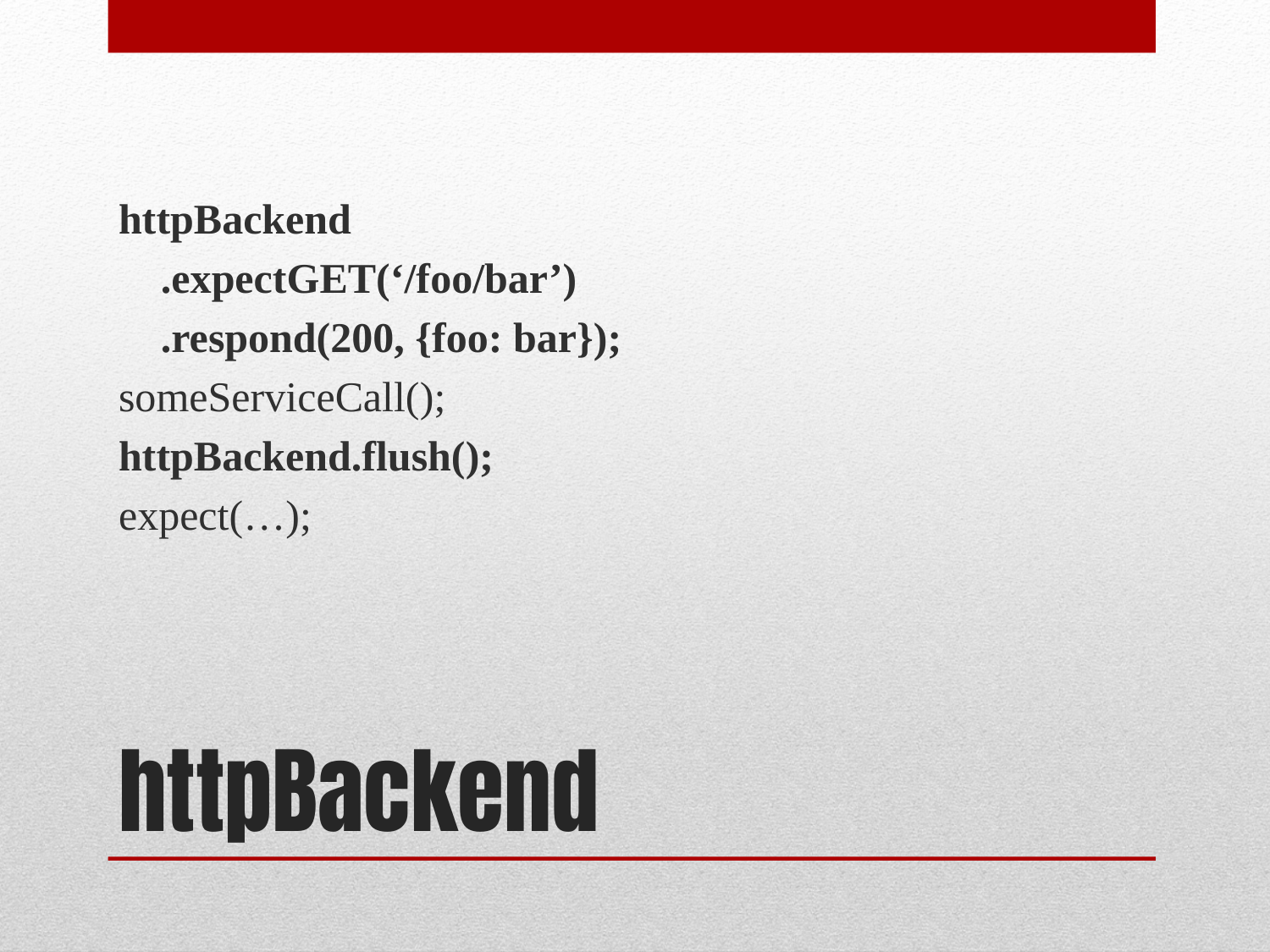

httpBackend
    .expectGET(‘/foo/bar’)
    .respond(200, {foo: bar});
someServiceCall();
httpBackend.flush();
expect(…);
# httpBackend